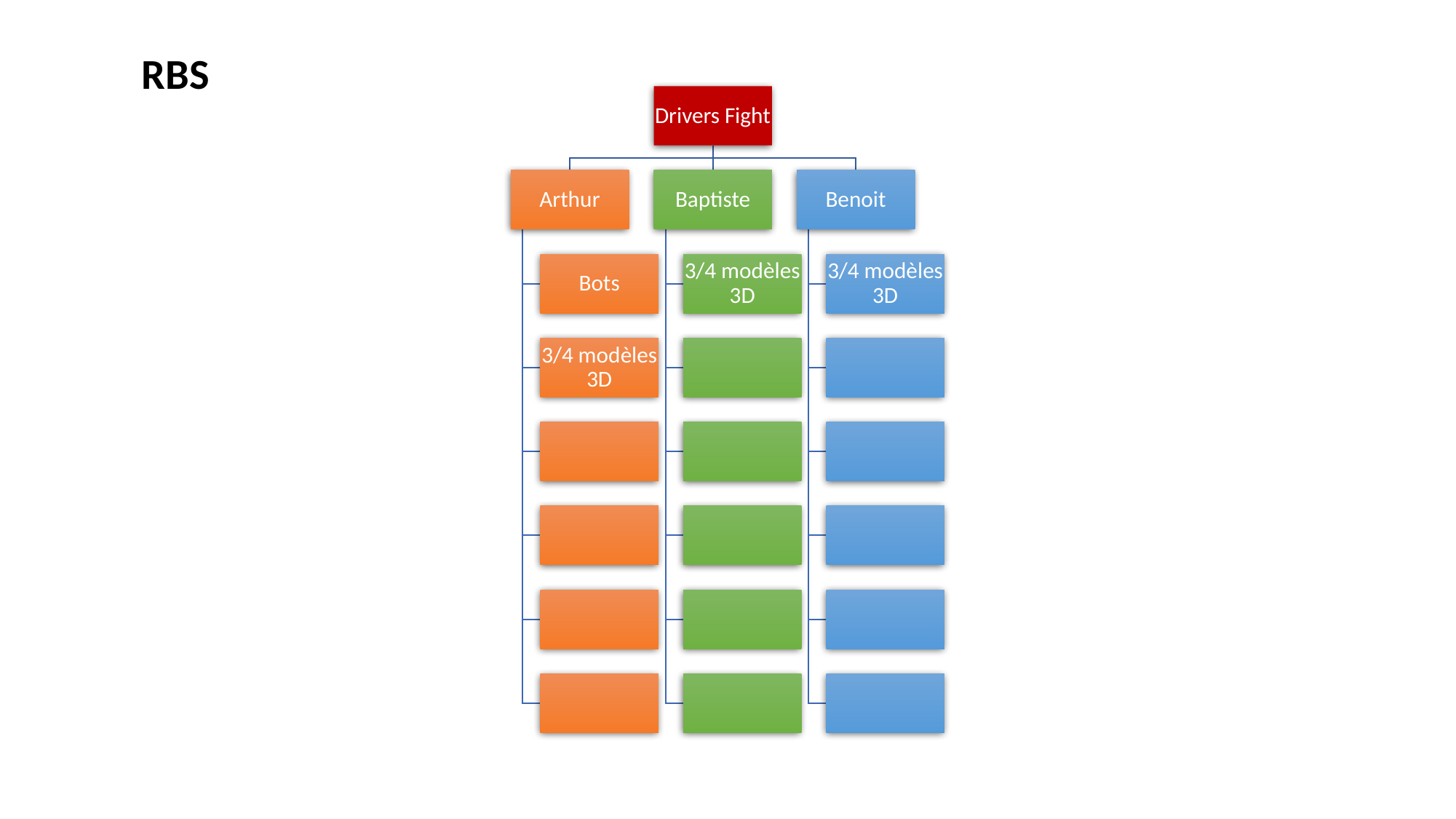

RBS
Drivers Fight
Arthur
Bots
3/4 modèles 3D

Baptiste
3/4 modèles 3D

Benoit
3/4 modèles 3D